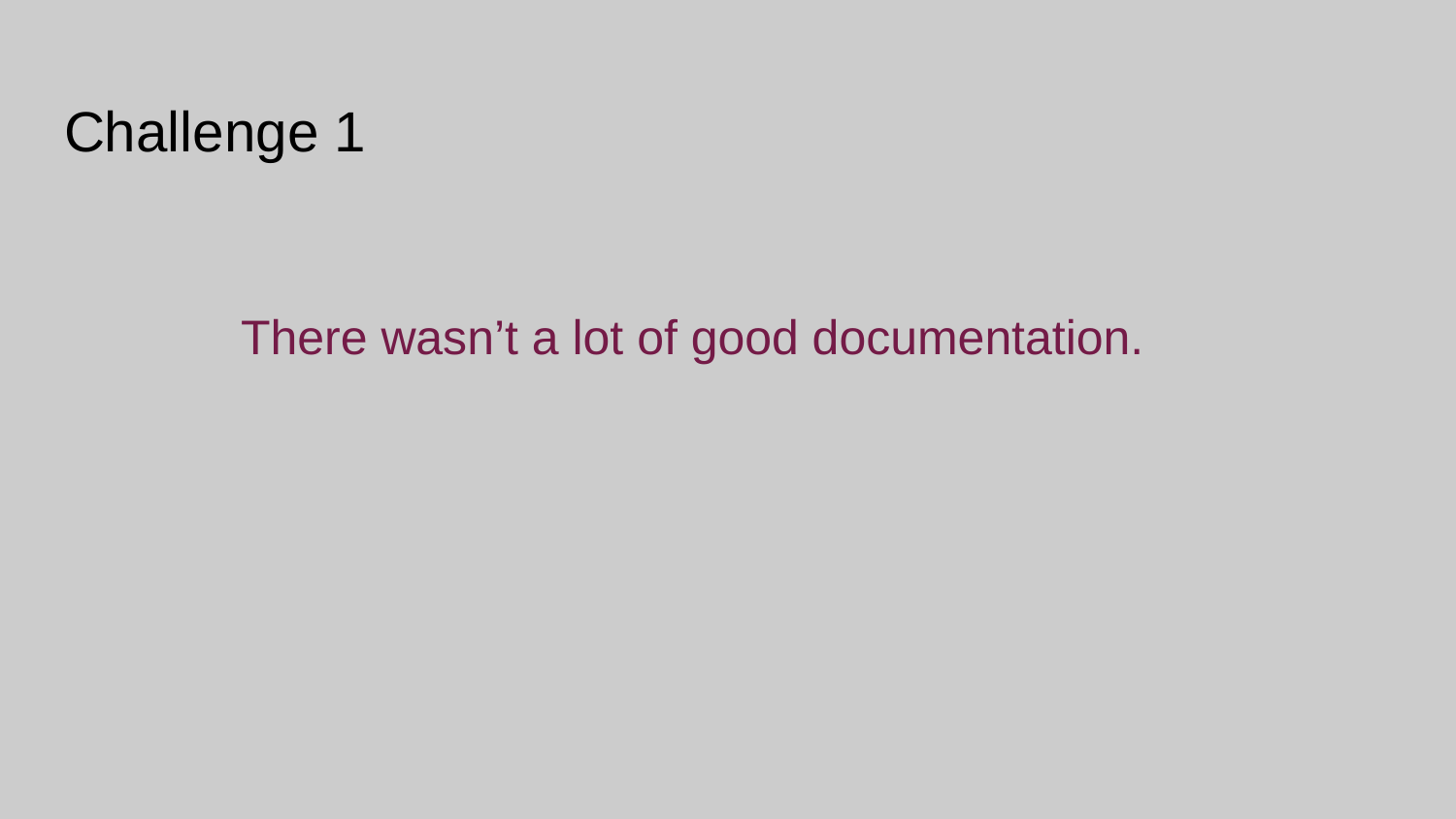

# Challenge 1

             There wasn’t a lot of good documentation.